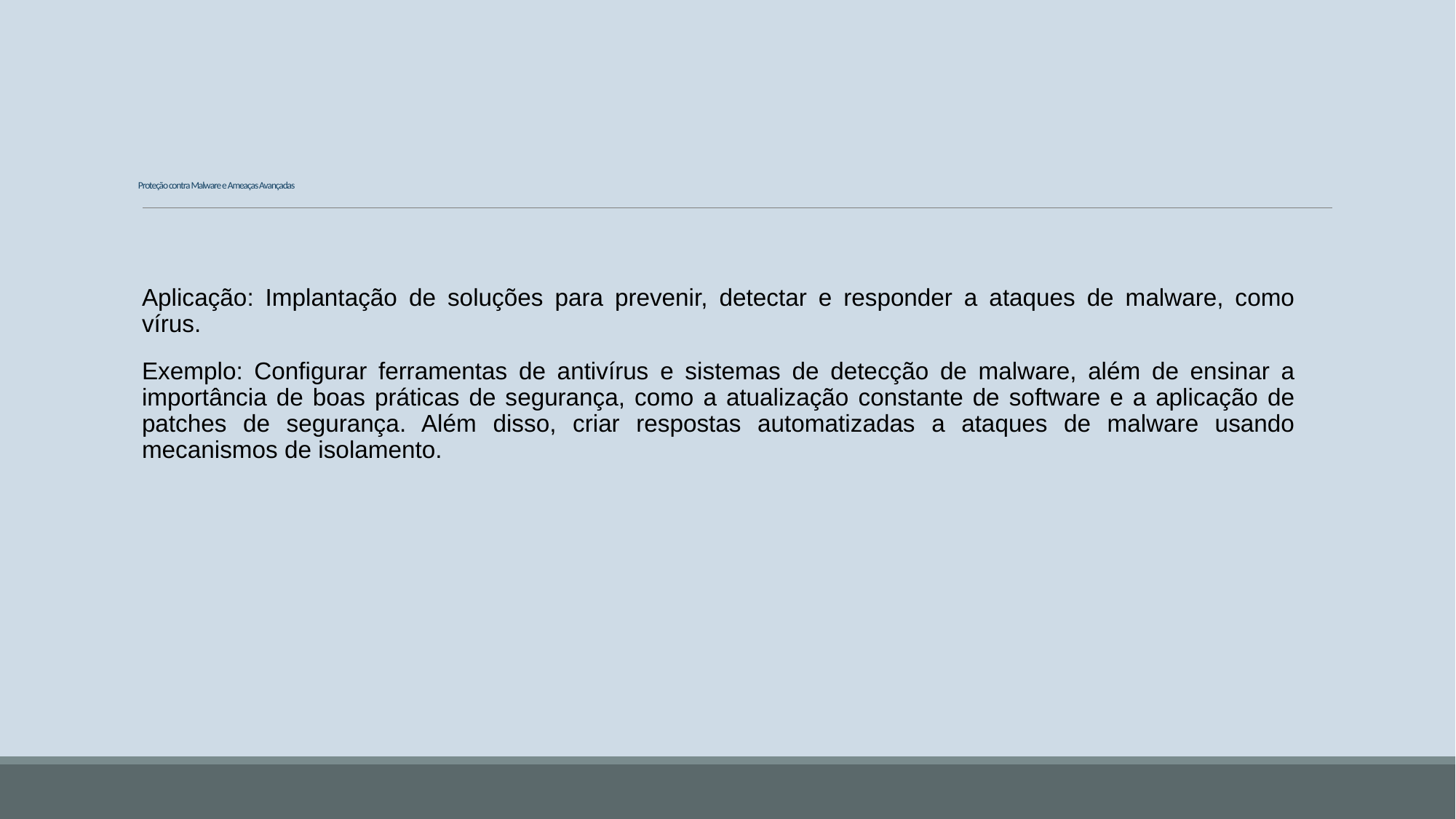

# Proteção contra Malware e Ameaças Avançadas
Aplicação: Implantação de soluções para prevenir, detectar e responder a ataques de malware, como vírus.
Exemplo: Configurar ferramentas de antivírus e sistemas de detecção de malware, além de ensinar a importância de boas práticas de segurança, como a atualização constante de software e a aplicação de patches de segurança. Além disso, criar respostas automatizadas a ataques de malware usando mecanismos de isolamento.